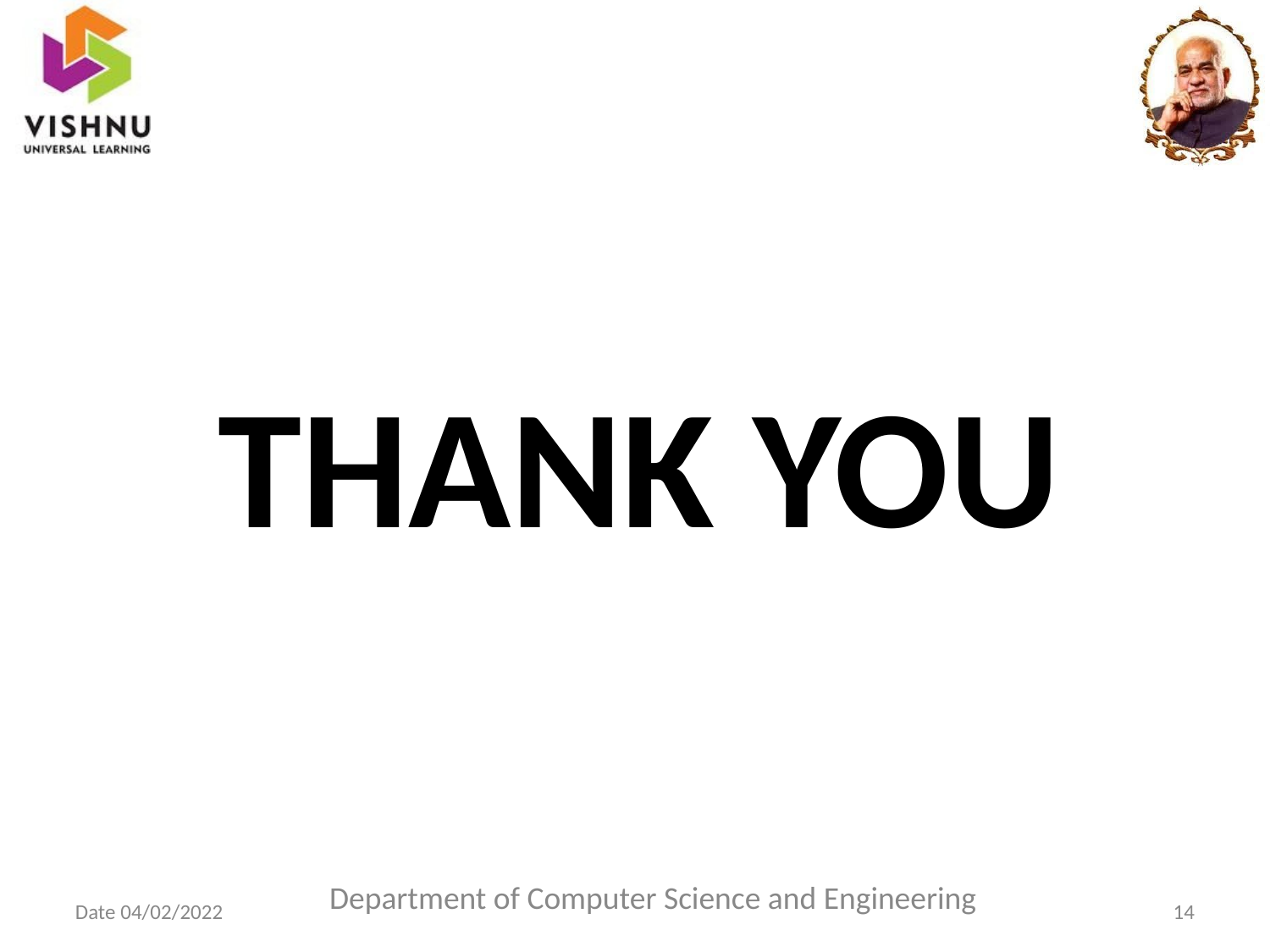

# THANK YOU
Department of Computer Science and Engineering
14
Date 04/02/2022